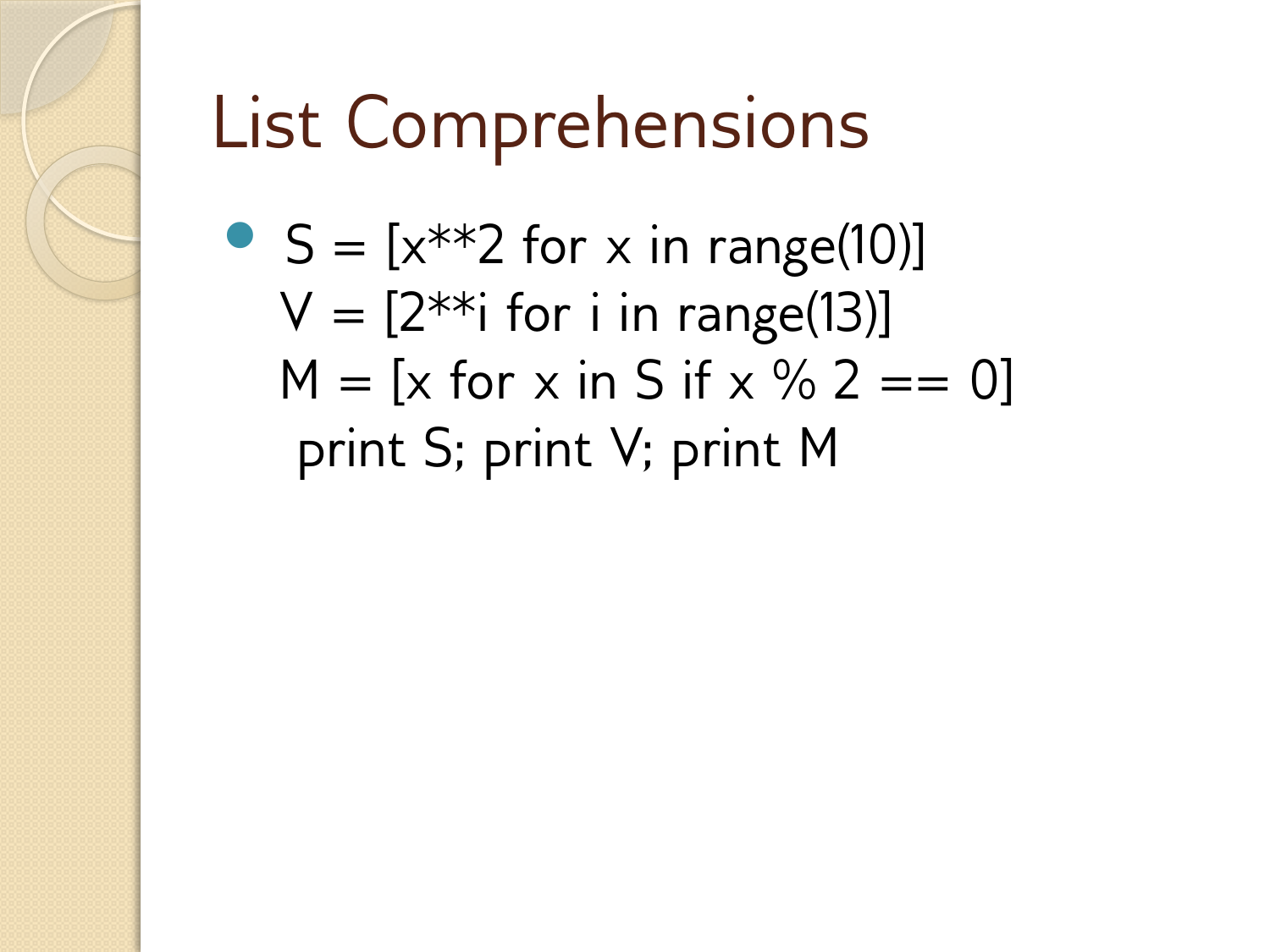

# List Comprehensions
 S = [x**2 for x in range(10)]
 V = [2**i for i in range(13)]
 M = [x for x in S if x % 2 == 0]
  print S; print V; print M